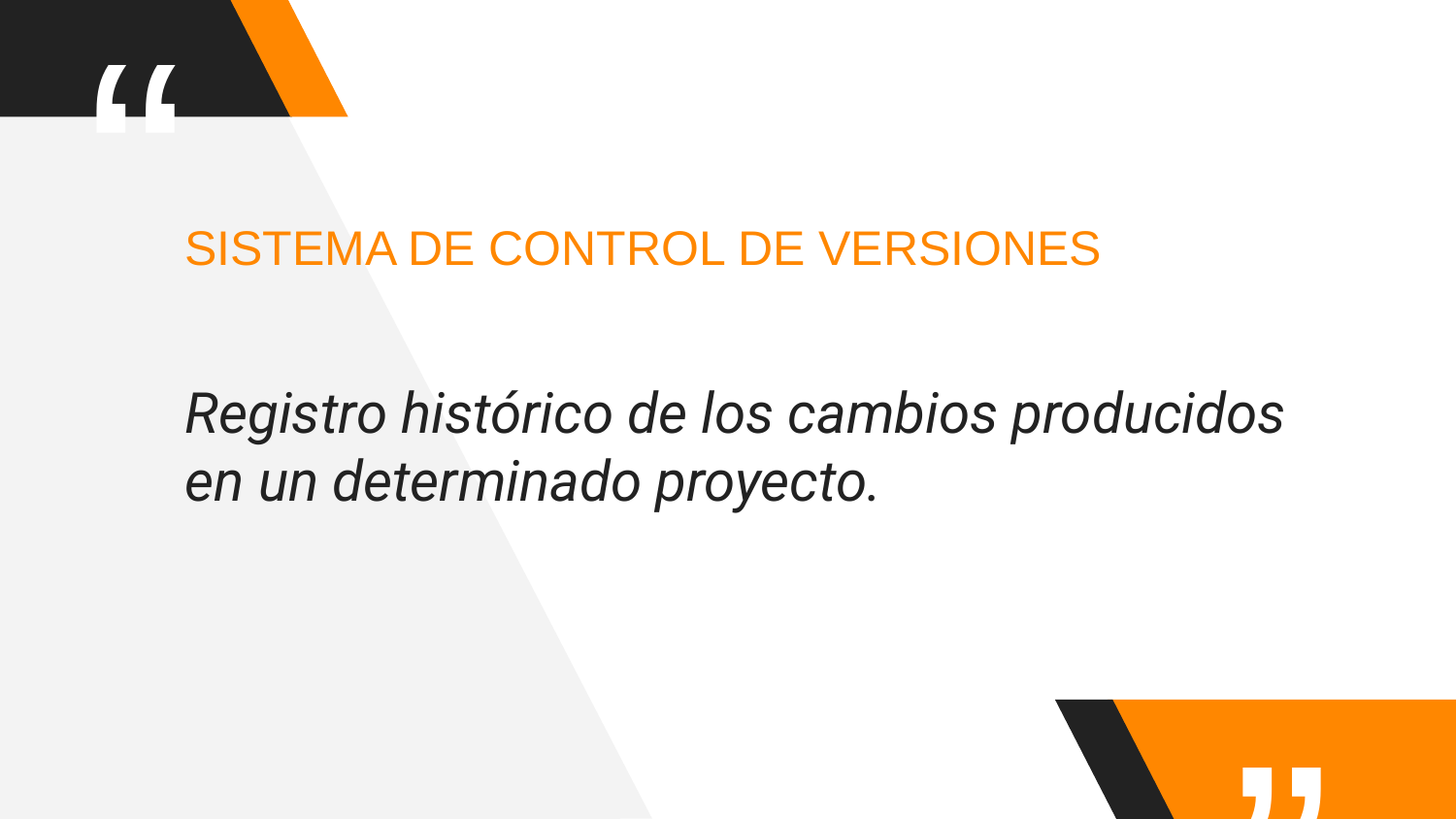

SISTEMA DE CONTROL DE VERSIONES
Registro histórico de los cambios producidos en un determinado proyecto.